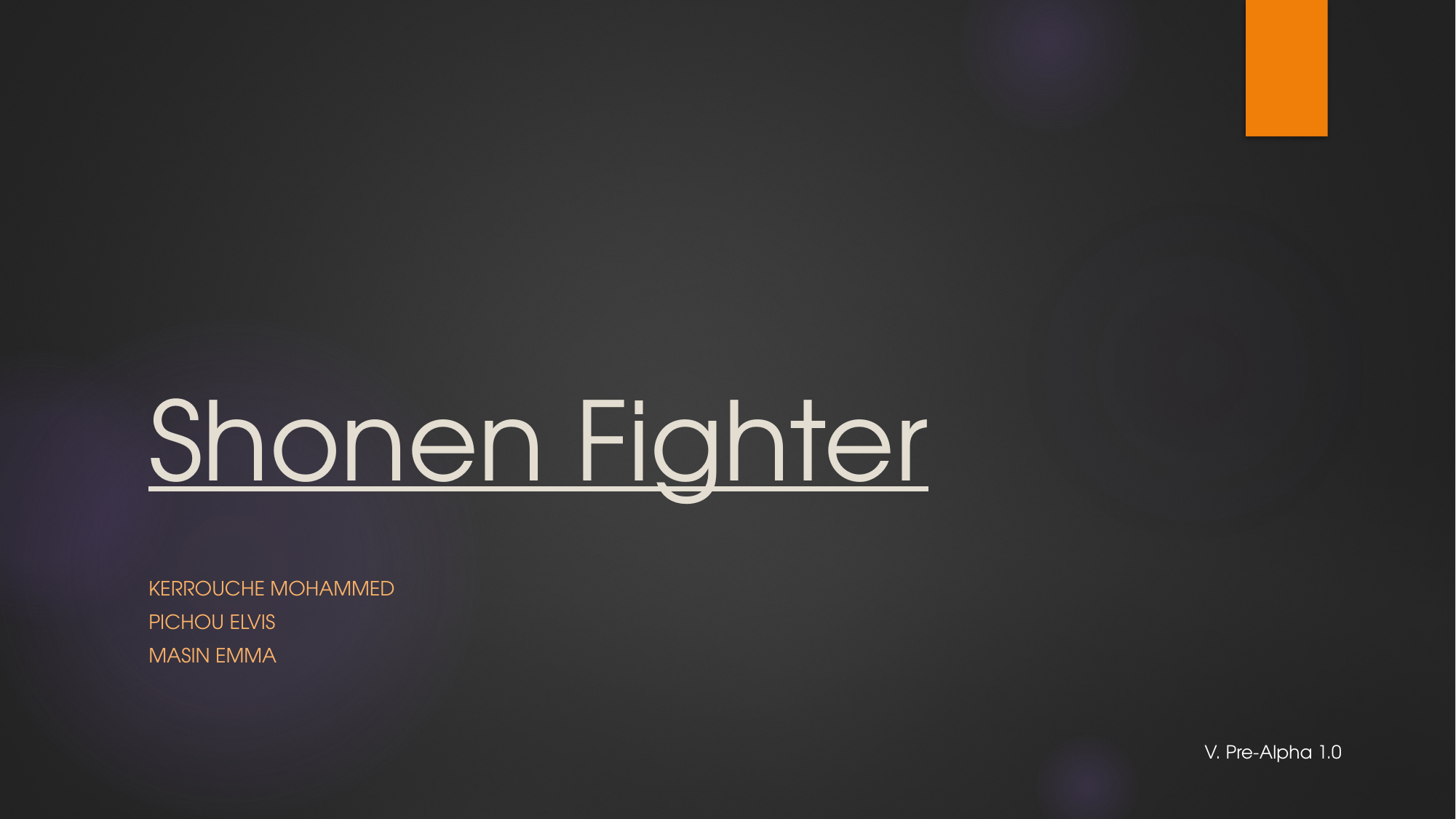

# Shonen Fighter
KERROUCHE Mohammed
Pichou Elvis
Masin Emma
V. Pre-Alpha 1.0